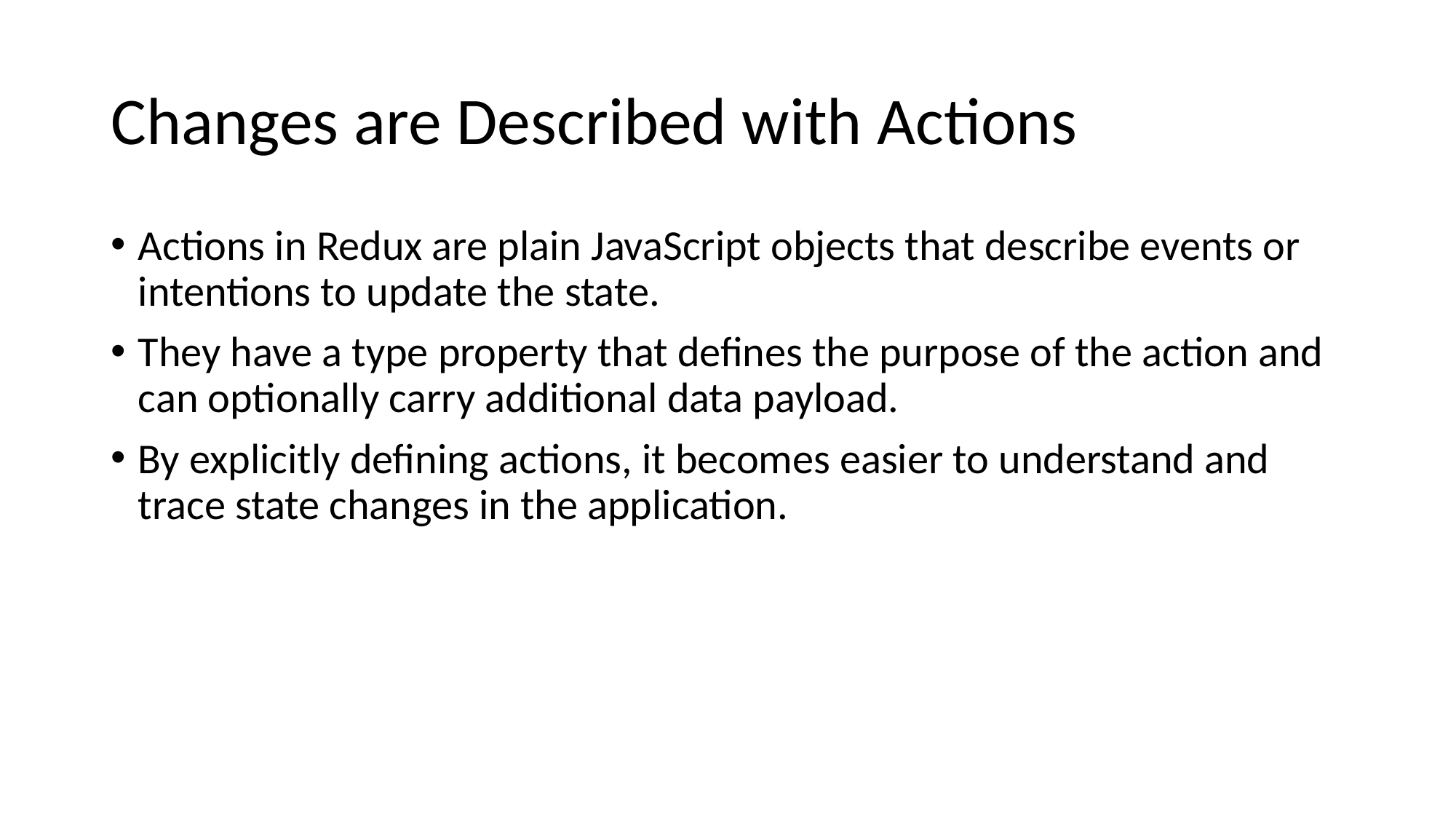

# Changes are Described with Actions
Actions in Redux are plain JavaScript objects that describe events or intentions to update the state.
They have a type property that defines the purpose of the action and can optionally carry additional data payload.
By explicitly defining actions, it becomes easier to understand and trace state changes in the application.